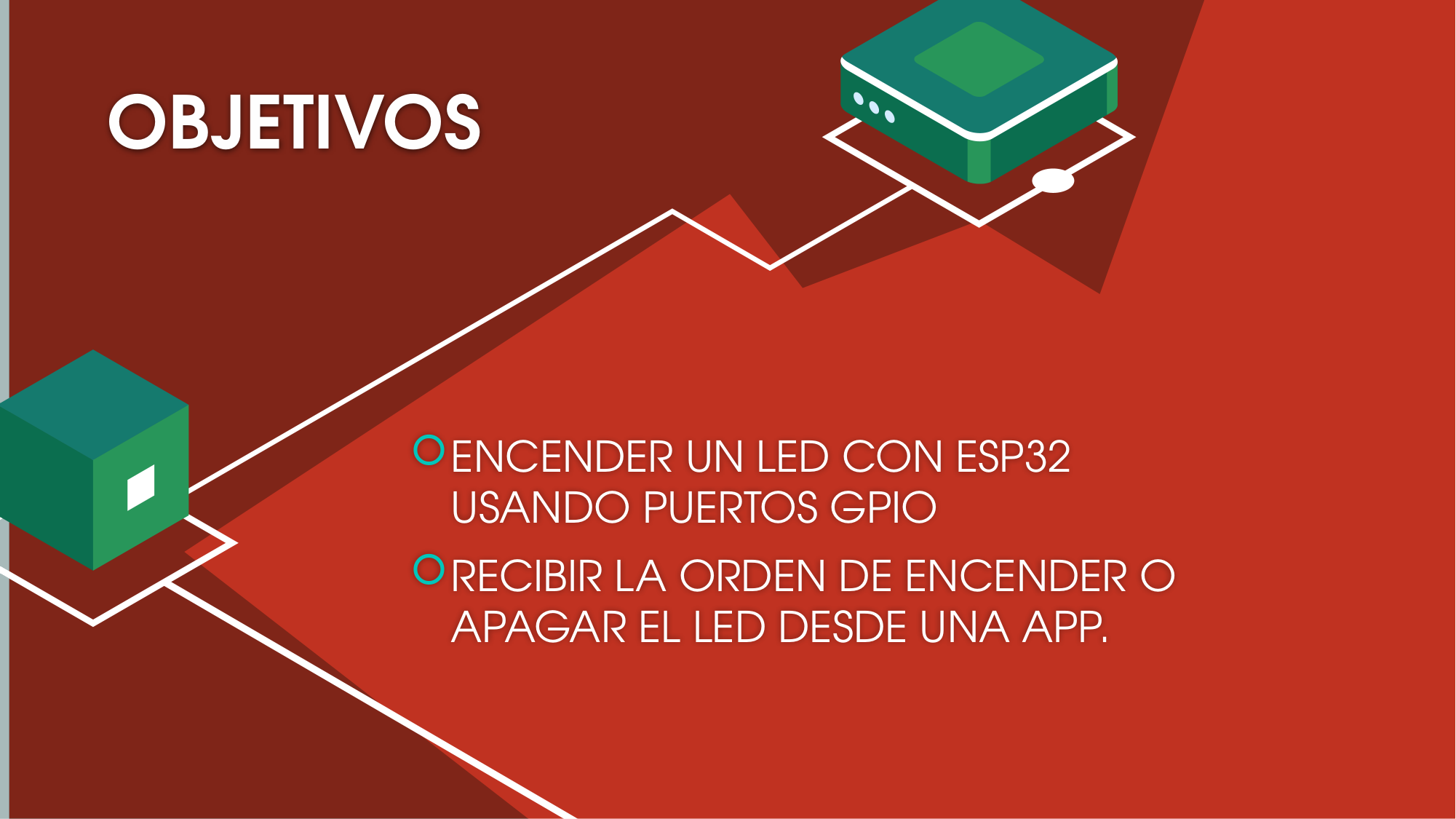

# OBJETIVOS
ENCENDER UN LED CON ESP32 USANDO PUERTOS GPIO
RECIBIR LA ORDEN DE ENCENDER O APAGAR EL LED DESDE UNA APP.